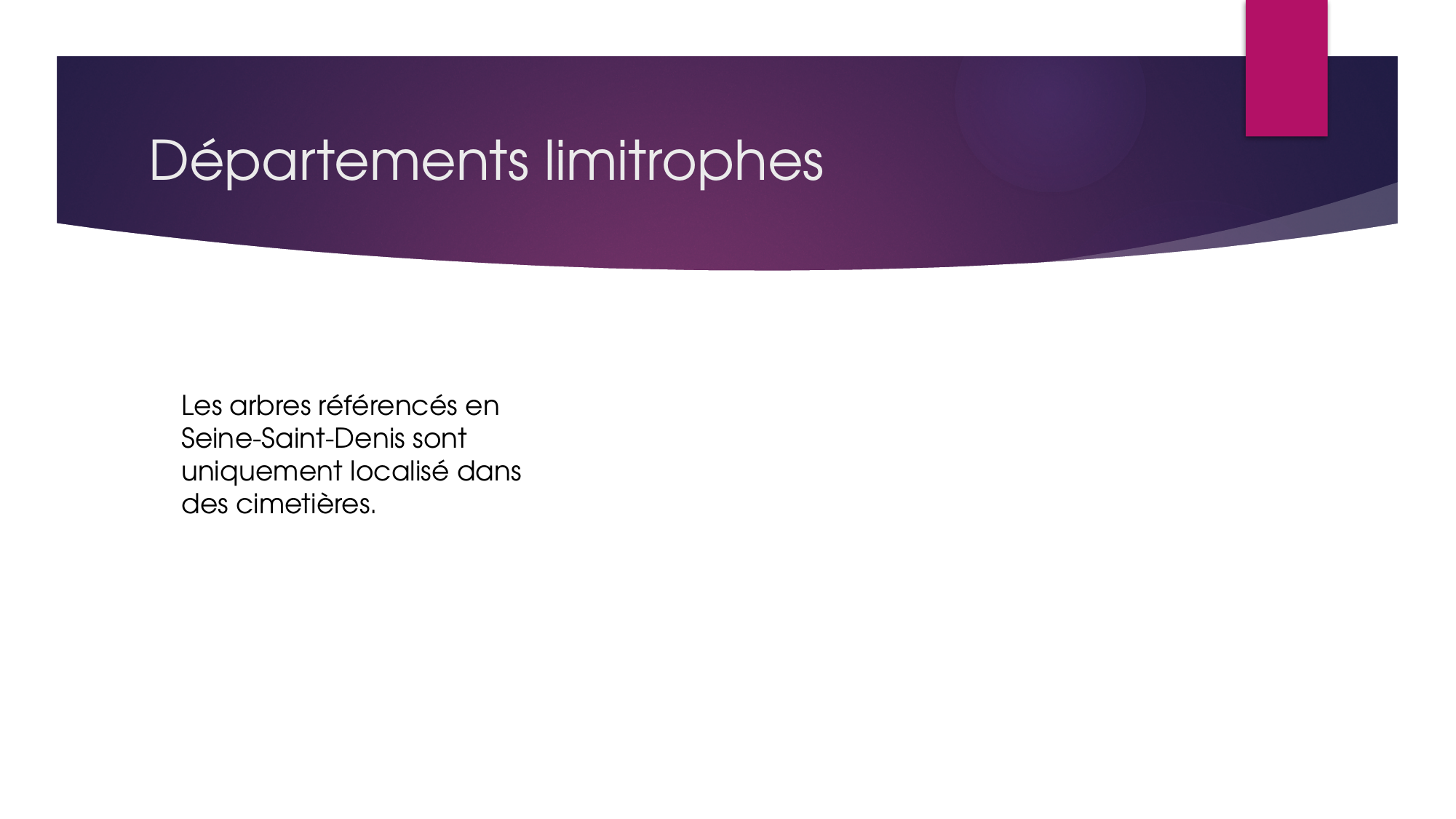

# Départements limitrophes
Les arbres référencés en Seine-Saint-Denis sont uniquement localisé dans des cimetières.